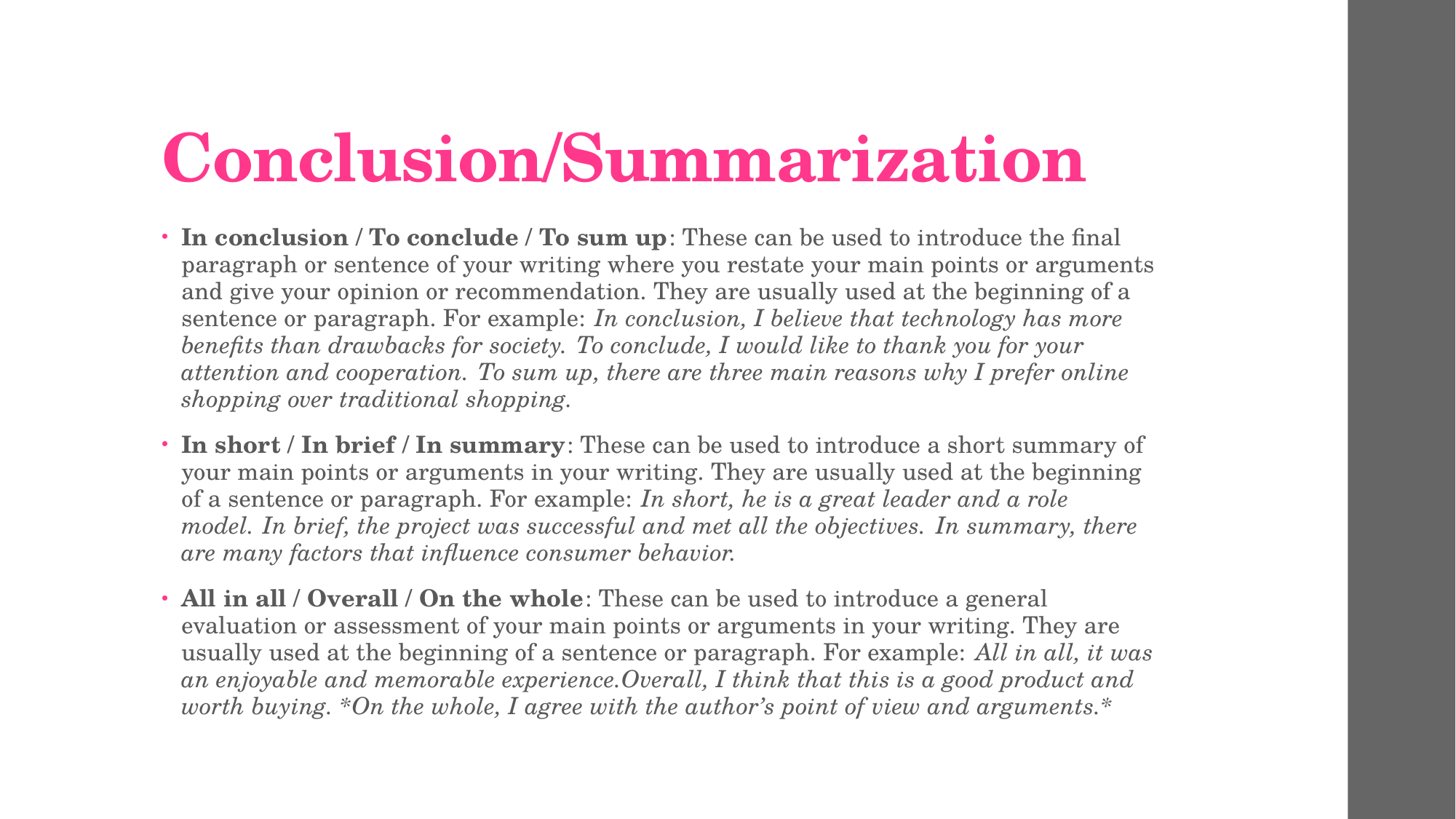

# Conclusion/Summarization
In conclusion / To conclude / To sum up: These can be used to introduce the final paragraph or sentence of your writing where you restate your main points or arguments and give your opinion or recommendation. They are usually used at the beginning of a sentence or paragraph. For example: In conclusion, I believe that technology has more benefits than drawbacks for society. To conclude, I would like to thank you for your attention and cooperation. To sum up, there are three main reasons why I prefer online shopping over traditional shopping.
In short / In brief / In summary: These can be used to introduce a short summary of your main points or arguments in your writing. They are usually used at the beginning of a sentence or paragraph. For example: In short, he is a great leader and a role model. In brief, the project was successful and met all the objectives. In summary, there are many factors that influence consumer behavior.
All in all / Overall / On the whole: These can be used to introduce a general evaluation or assessment of your main points or arguments in your writing. They are usually used at the beginning of a sentence or paragraph. For example: All in all, it was an enjoyable and memorable experience.Overall, I think that this is a good product and worth buying. *On the whole, I agree with the author’s point of view and arguments.*